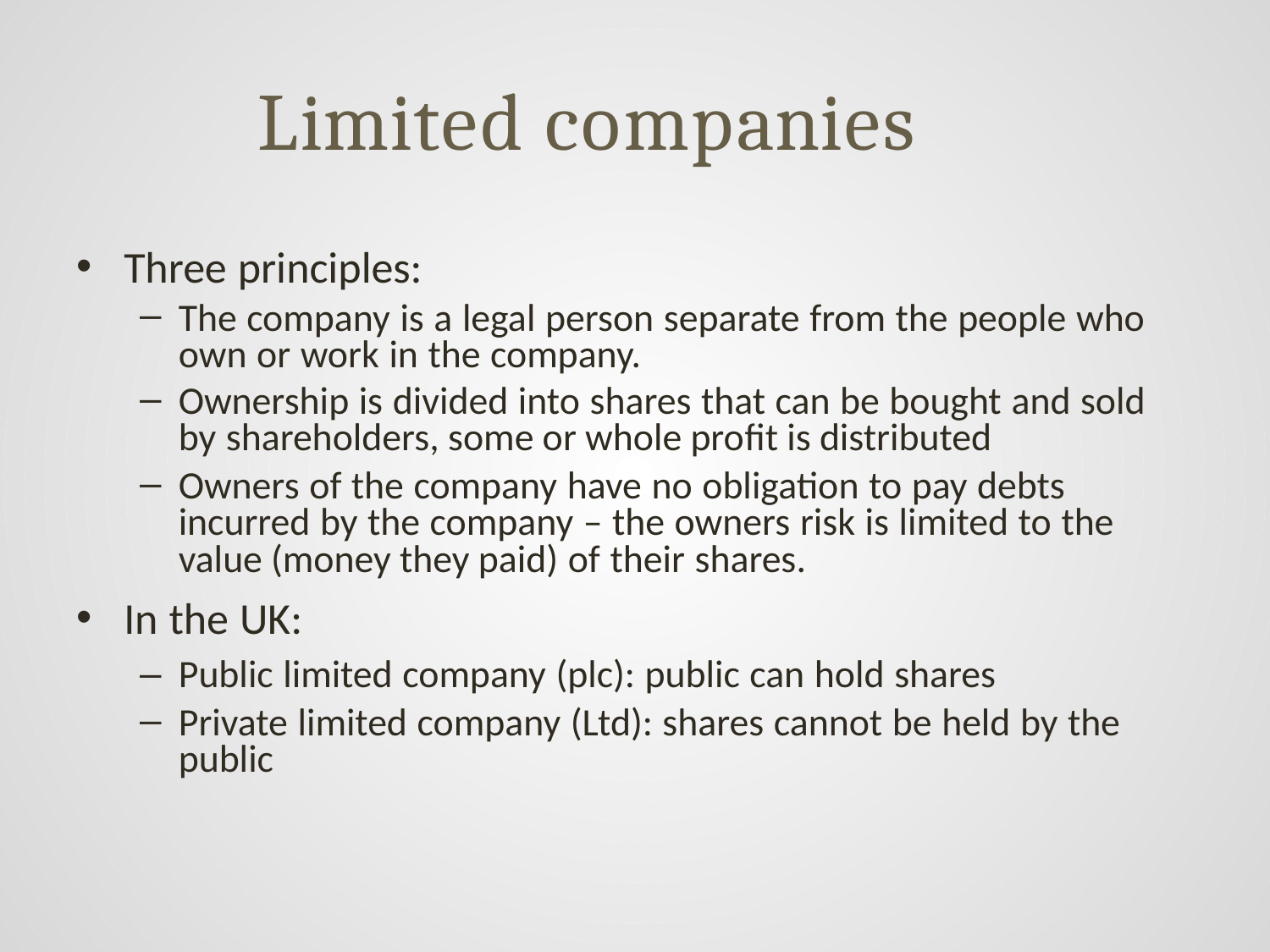

# Limited companies
Three principles:
The company is a legal person separate from the people who own or work in the company.
Ownership is divided into shares that can be bought and sold by shareholders, some or whole profit is distributed
Owners of the company have no obligation to pay debts incurred by the company – the owners risk is limited to the value (money they paid) of their shares.
In the UK:
Public limited company (plc): public can hold shares
Private limited company (Ltd): shares cannot be held by the public